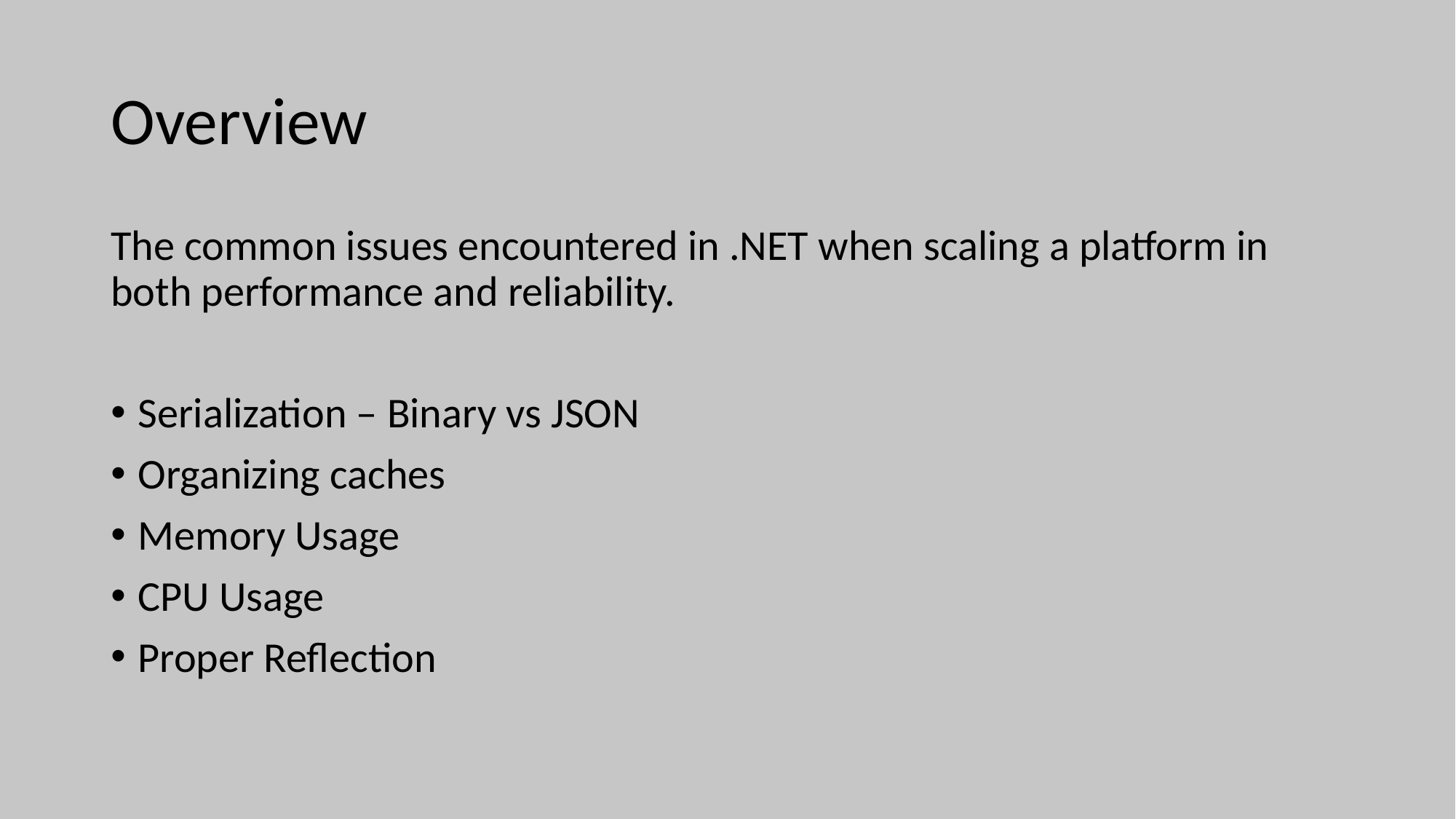

# Overview
The common issues encountered in .NET when scaling a platform in both performance and reliability.

Serialization – Binary vs JSON
Organizing caches
Memory Usage
CPU Usage
Proper Reflection